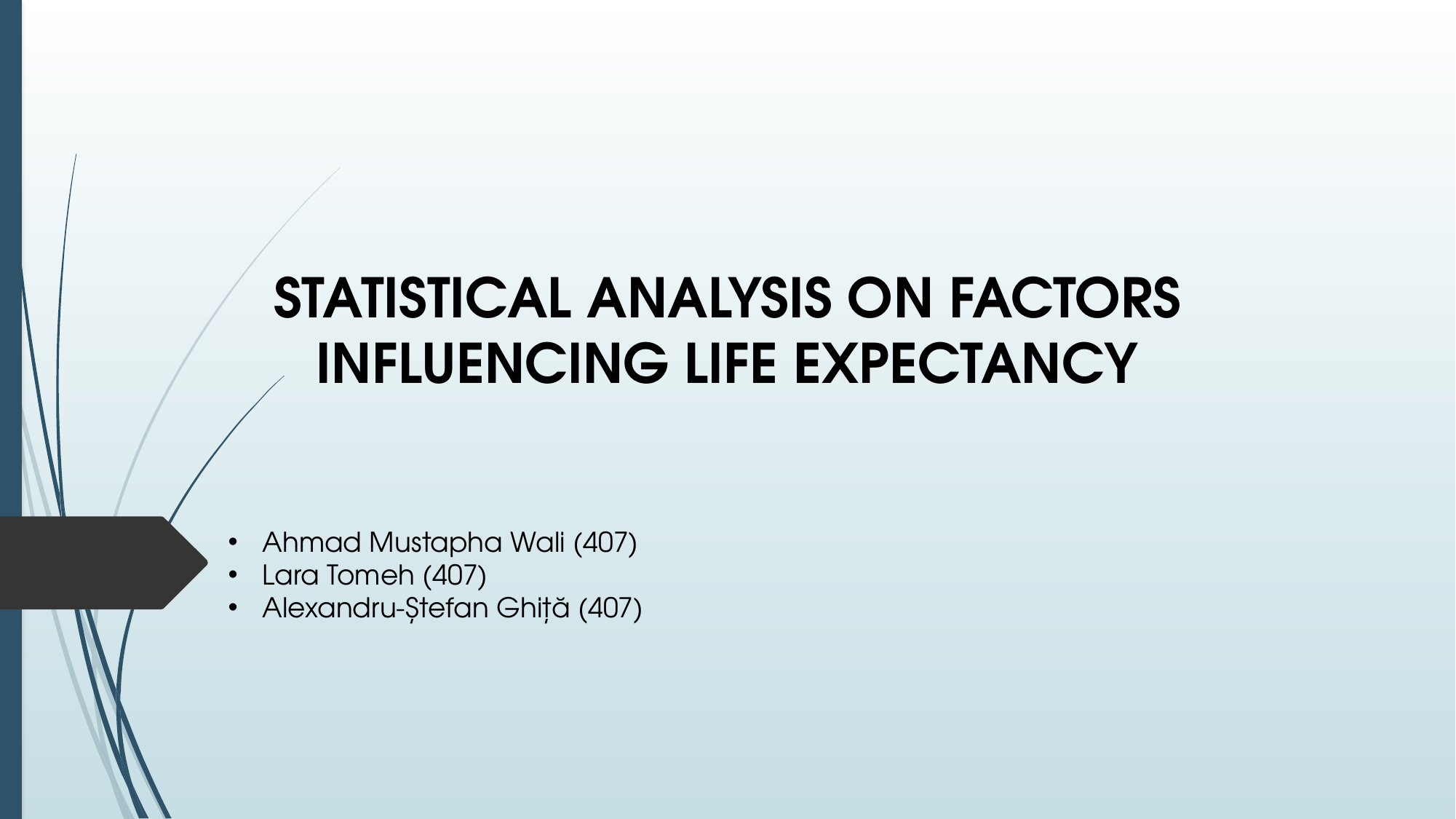

STATISTICAL ANALYSIS ON FACTORS INFLUENCING LIFE EXPECTANCY

Ahmad Mustapha Wali (407)
Lara Tomeh (407)
Alexandru-Ștefan Ghiță (407)